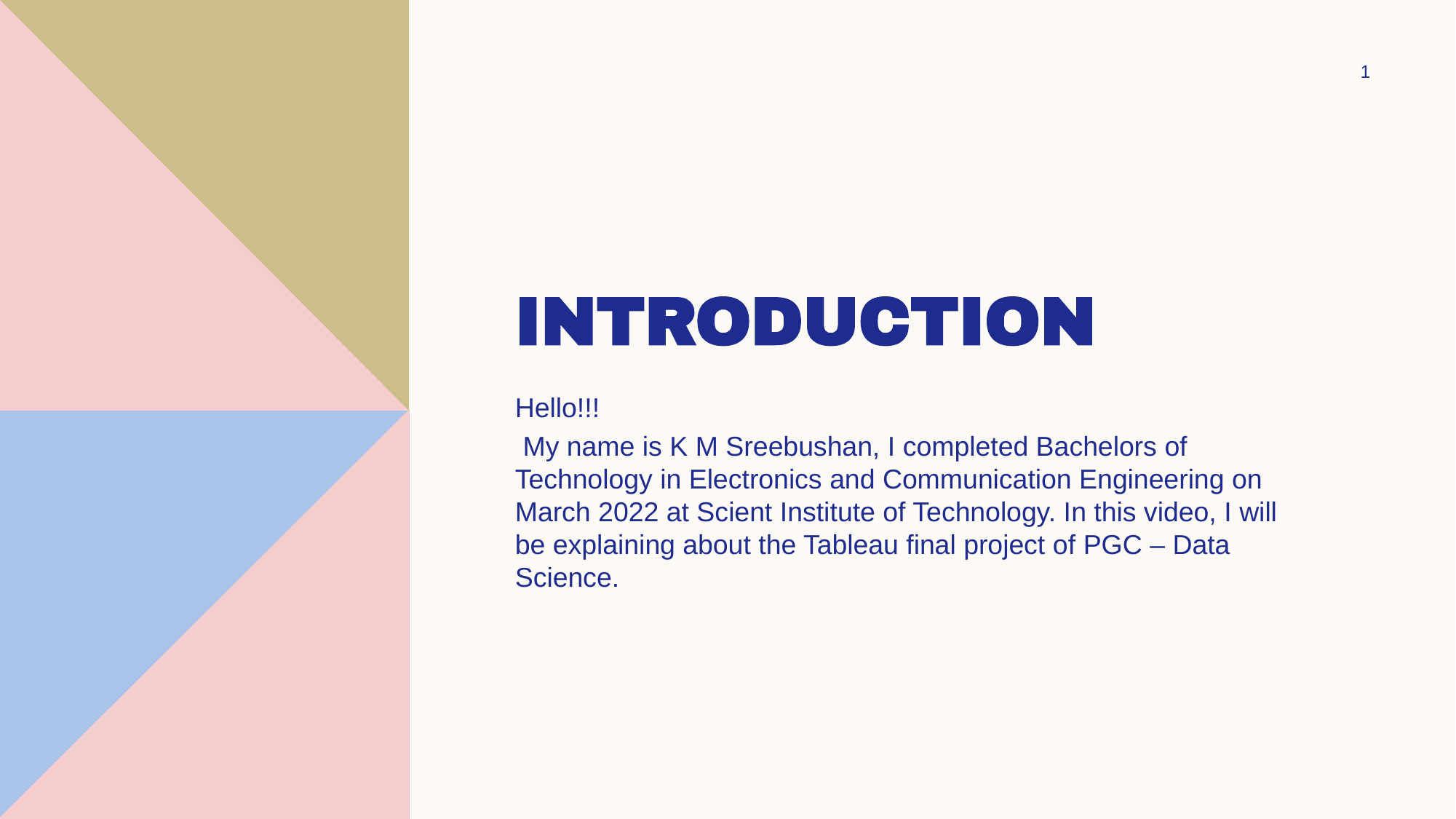

1
# Introduction
Hello!!!
 My name is K M Sreebushan, I completed Bachelors of Technology in Electronics and Communication Engineering on  March 2022 at Scient Institute of Technology. In this video, I will be explaining about the Tableau final project of PGC – Data Science.